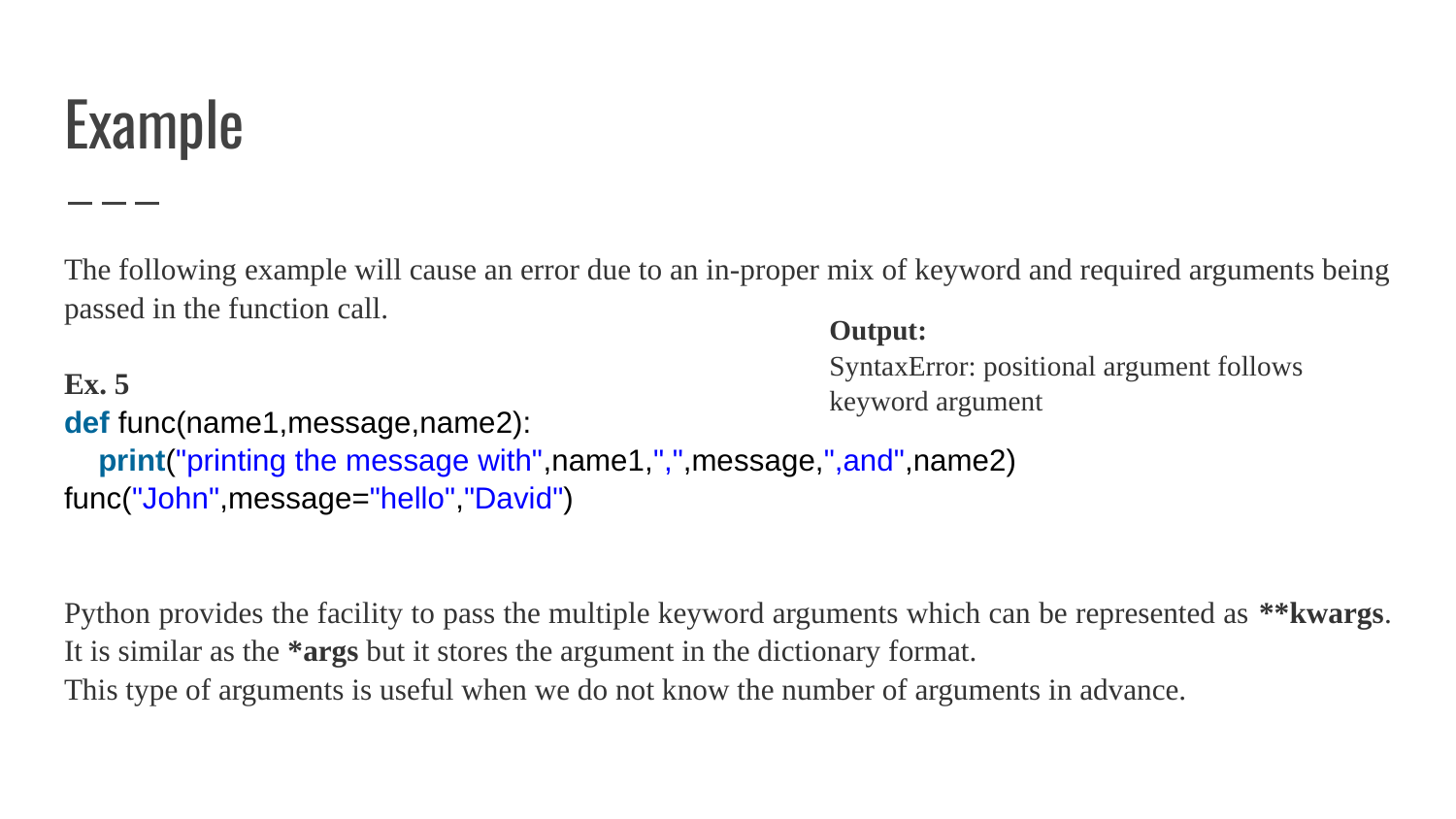

# Example
The following example will cause an error due to an in-proper mix of keyword and required arguments being passed in the function call.

Ex. 5
def func(name1,message,name2):
    print("printing the message with",name1,",",message,",and",name2)
func("John",message="hello","David")

Python provides the facility to pass the multiple keyword arguments which can be represented as **kwargs. It is similar as the *args but it stores the argument in the dictionary format.
This type of arguments is useful when we do not know the number of arguments in advance.
Output:
SyntaxError: positional argument follows keyword argument